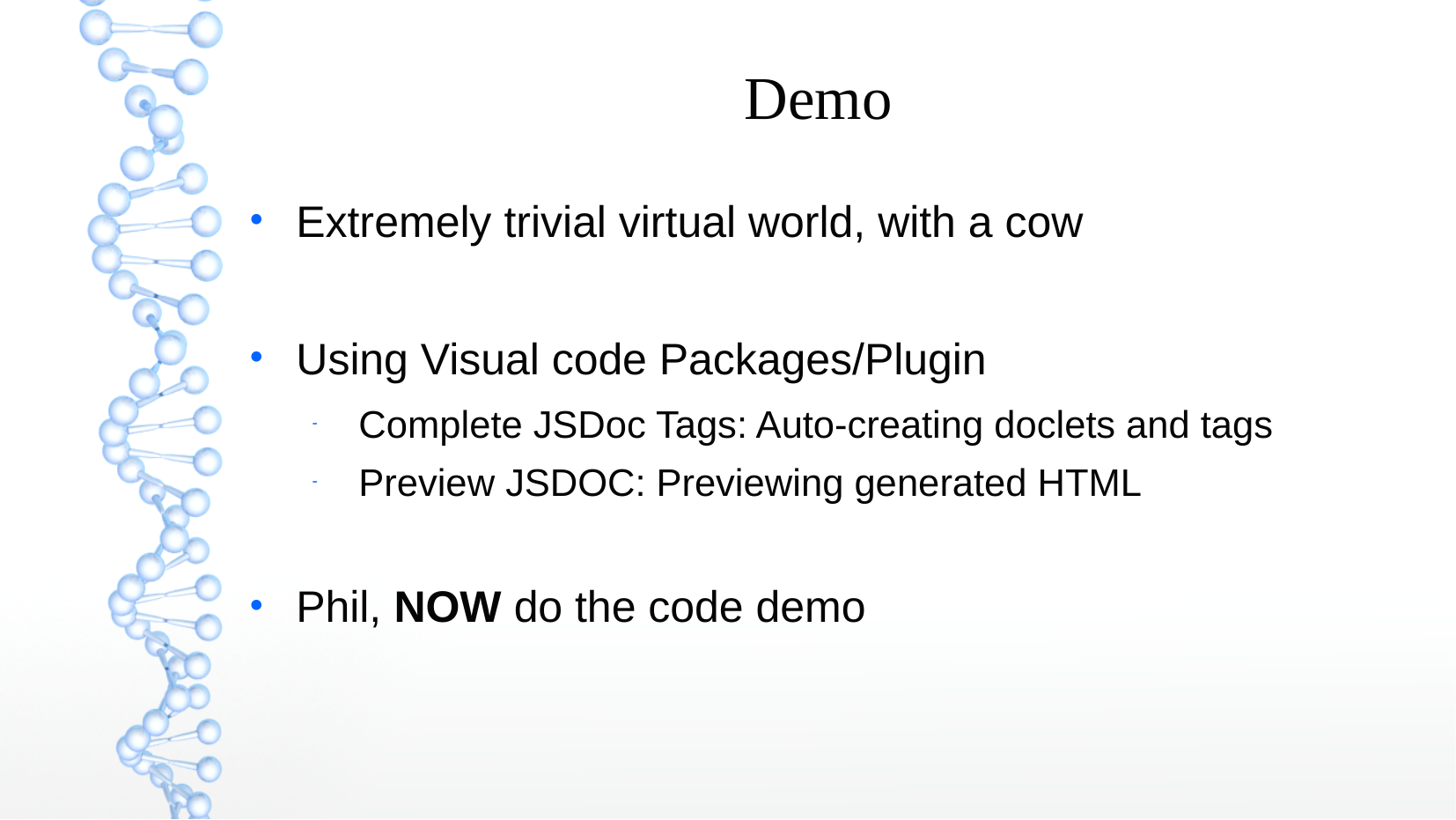

Demo
Extremely trivial virtual world, with a cow

Using Visual code Packages/Plugin
Complete JSDoc Tags: Auto-creating doclets and tags
Preview JSDOC: Previewing generated HTML

Phil, NOW do the code demo